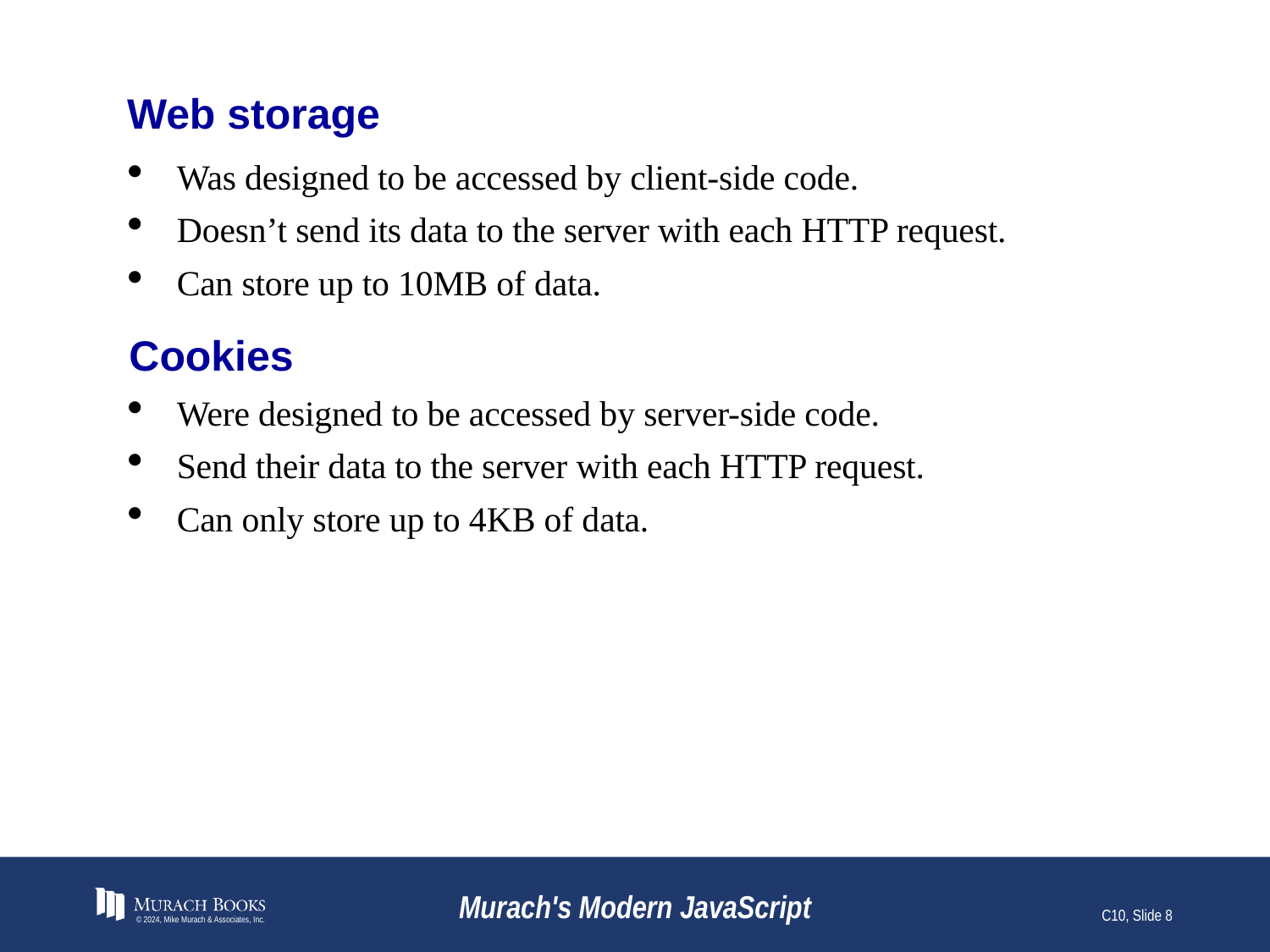

# Web storage
Was designed to be accessed by client-side code.
Doesn’t send its data to the server with each HTTP request.
Can store up to 10MB of data.
Cookies
Were designed to be accessed by server-side code.
Send their data to the server with each HTTP request.
Can only store up to 4KB of data.

© 2024, Mike Murach & Associates, Inc.
Murach's Modern JavaScript

C10, Slide 8